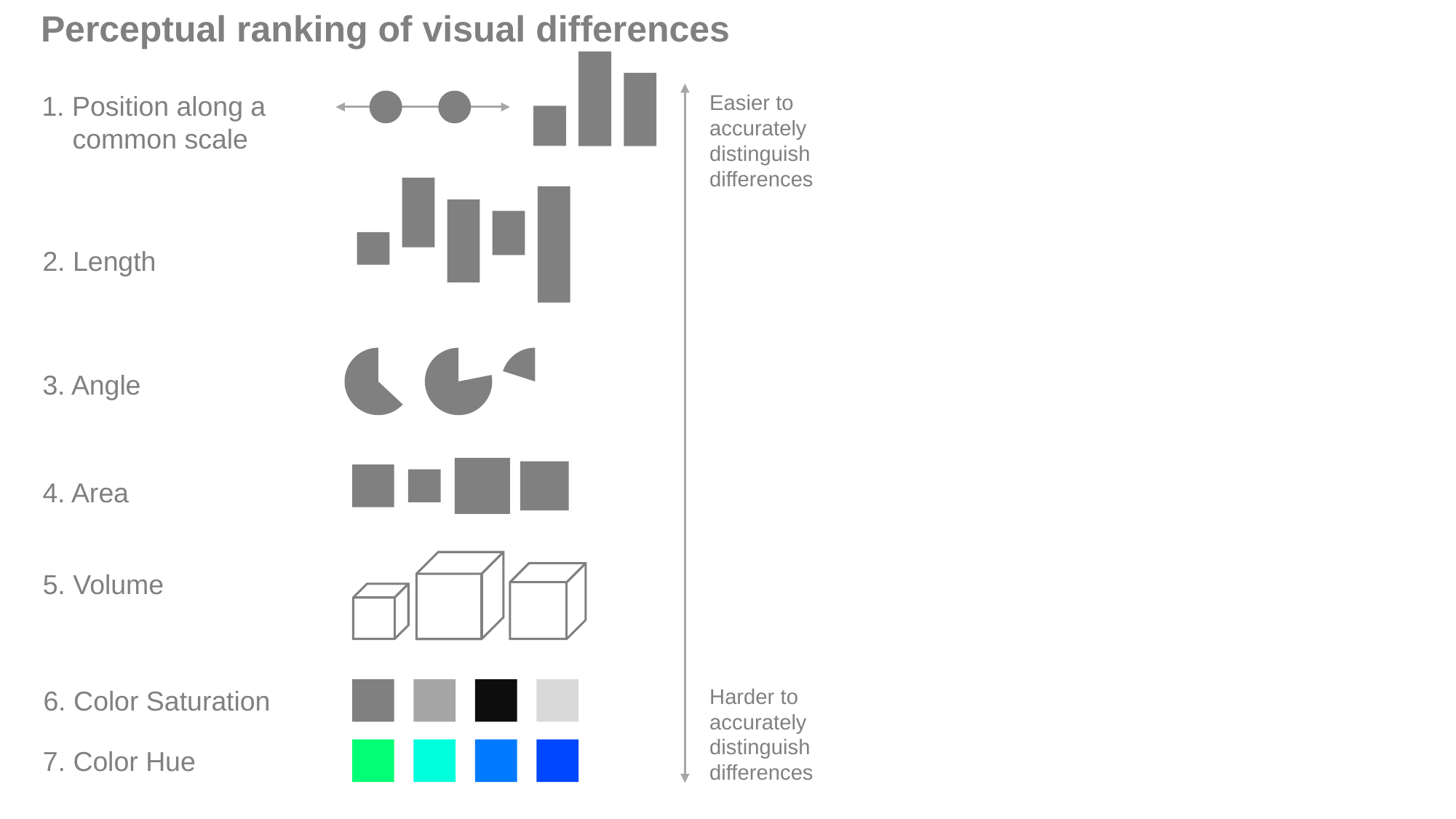

Perceptual ranking of visual differences

1. Position along a
    common scale
Easier to accurately distinguish differences

2. Length

3. Angle

4. Area

5. Volume

Harder to accurately distinguish differences
6. Color Saturation

7. Color Hue